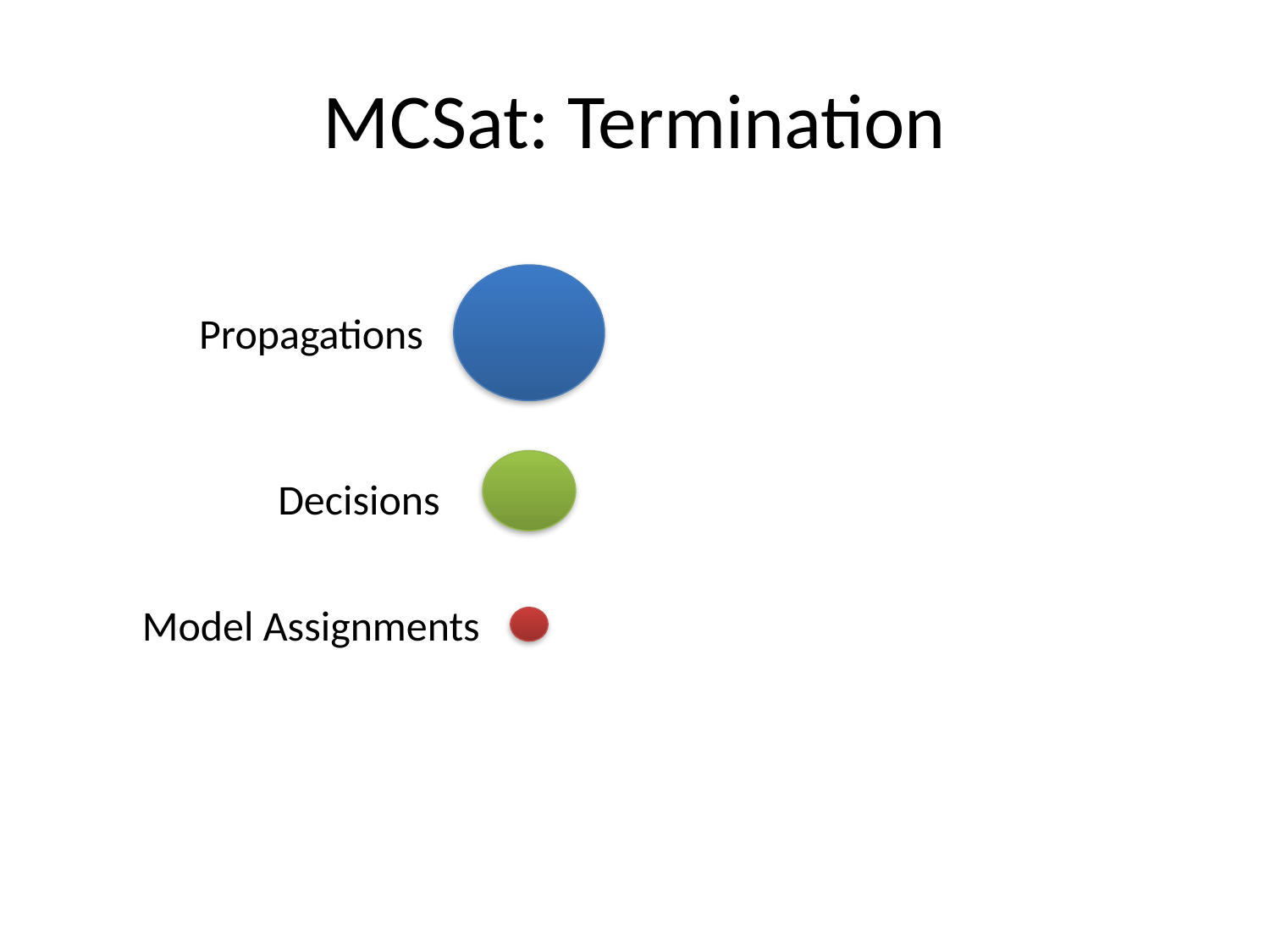

# MCSat: Termination

Propagations

Decisions
Model Assignments